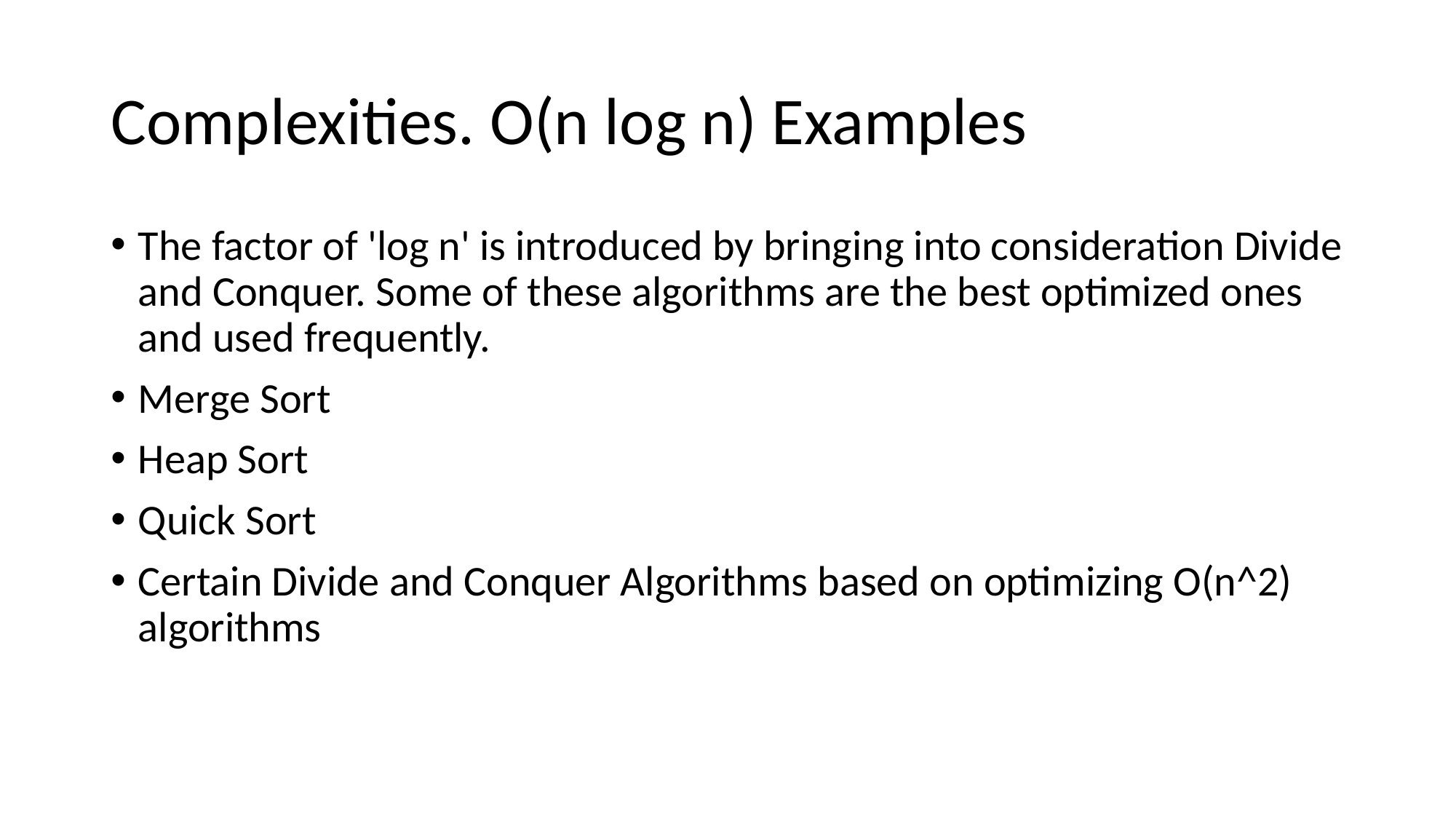

# Complexities. O(n log n) Examples
The factor of 'log n' is introduced by bringing into consideration Divide and Conquer. Some of these algorithms are the best optimized ones and used frequently.
Merge Sort
Heap Sort
Quick Sort
Certain Divide and Conquer Algorithms based on optimizing O(n^2) algorithms